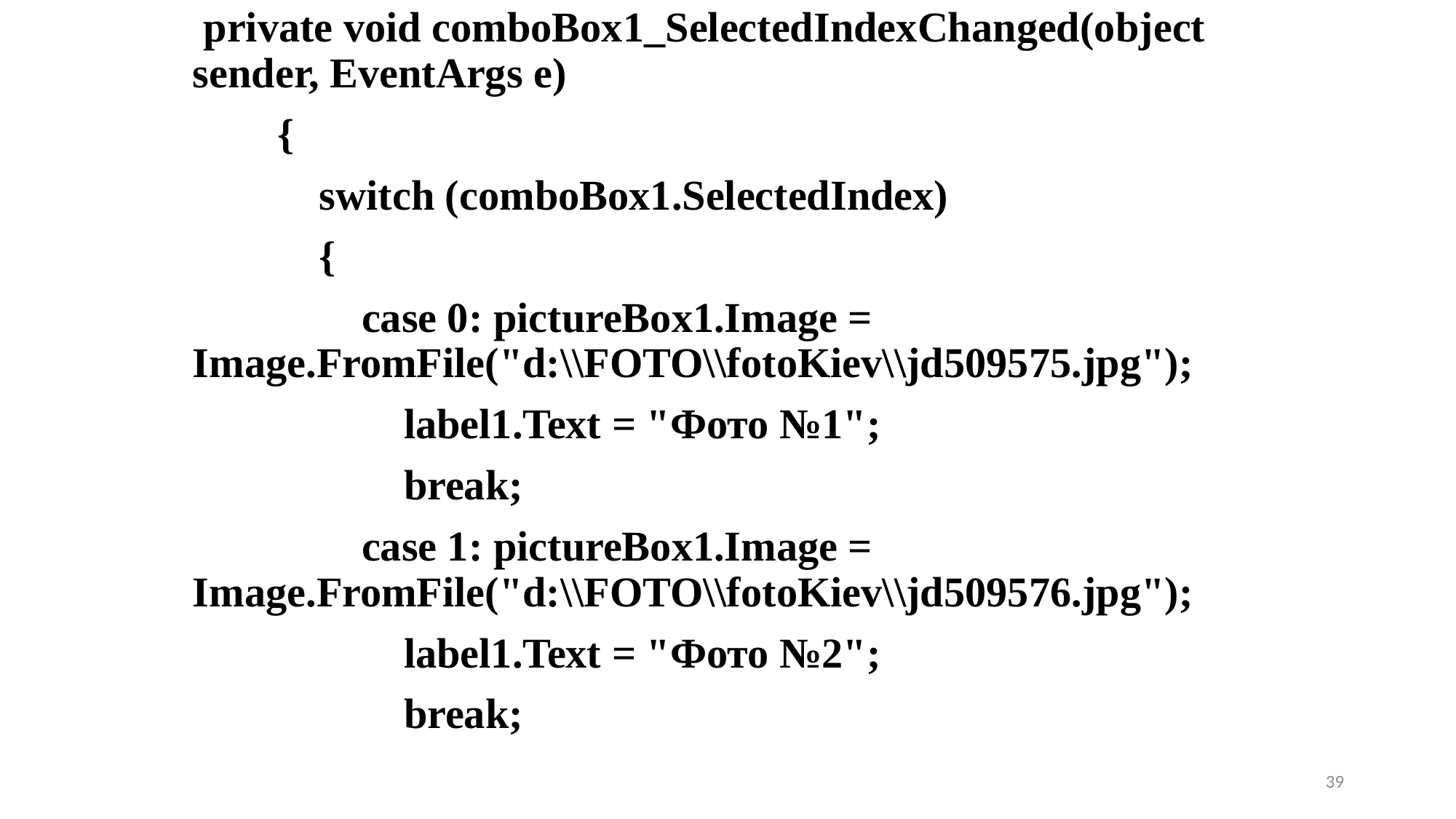

private void comboBox1_SelectedIndexChanged(object sender, EventArgs e)
        {
            switch (comboBox1.SelectedIndex)
            {
                case 0: pictureBox1.Image = Image.FromFile("d:\\FOTO\\fotoKiev\\jd509575.jpg");
                    label1.Text = "Фото №1";
                    break;
                case 1: pictureBox1.Image = Image.FromFile("d:\\FOTO\\fotoKiev\\jd509576.jpg");
                    label1.Text = "Фото №2";
                    break;
39